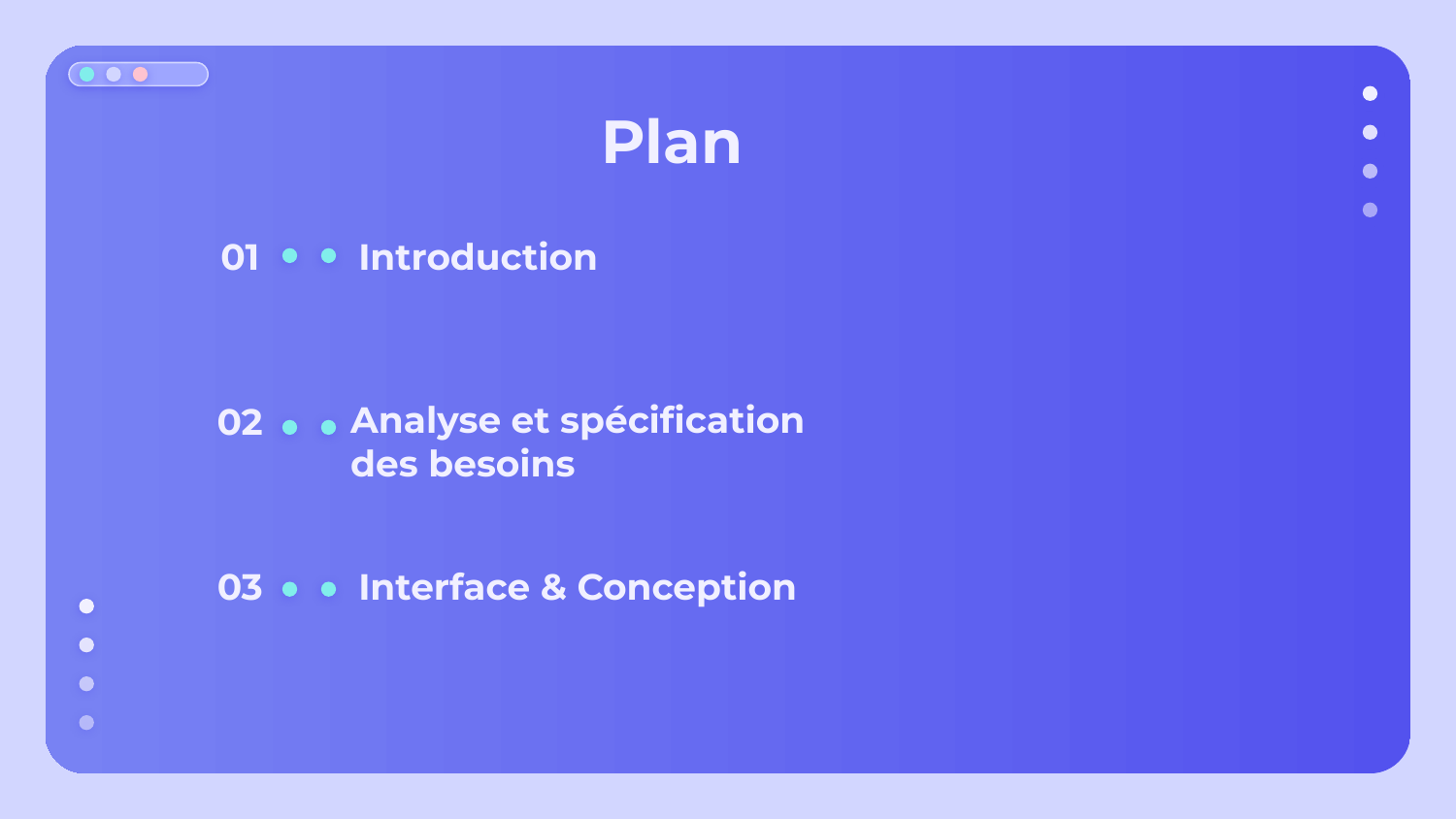

# Plan
01
Introduction

Analyse et spécification
des besoins
02

Interface & Conception
03